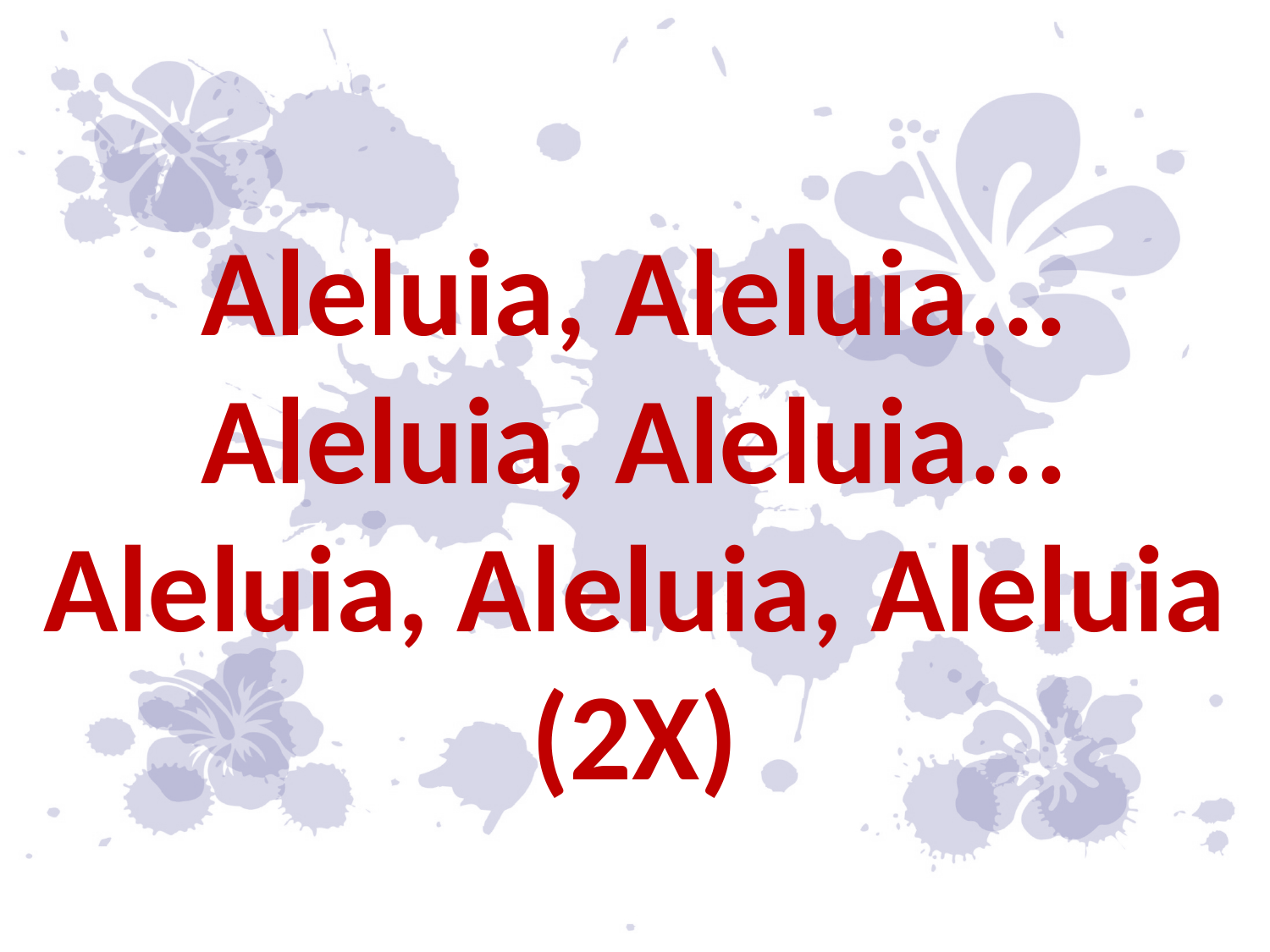

Aleluia, Aleluia...
Aleluia, Aleluia...
Aleluia, Aleluia, Aleluia (2X)